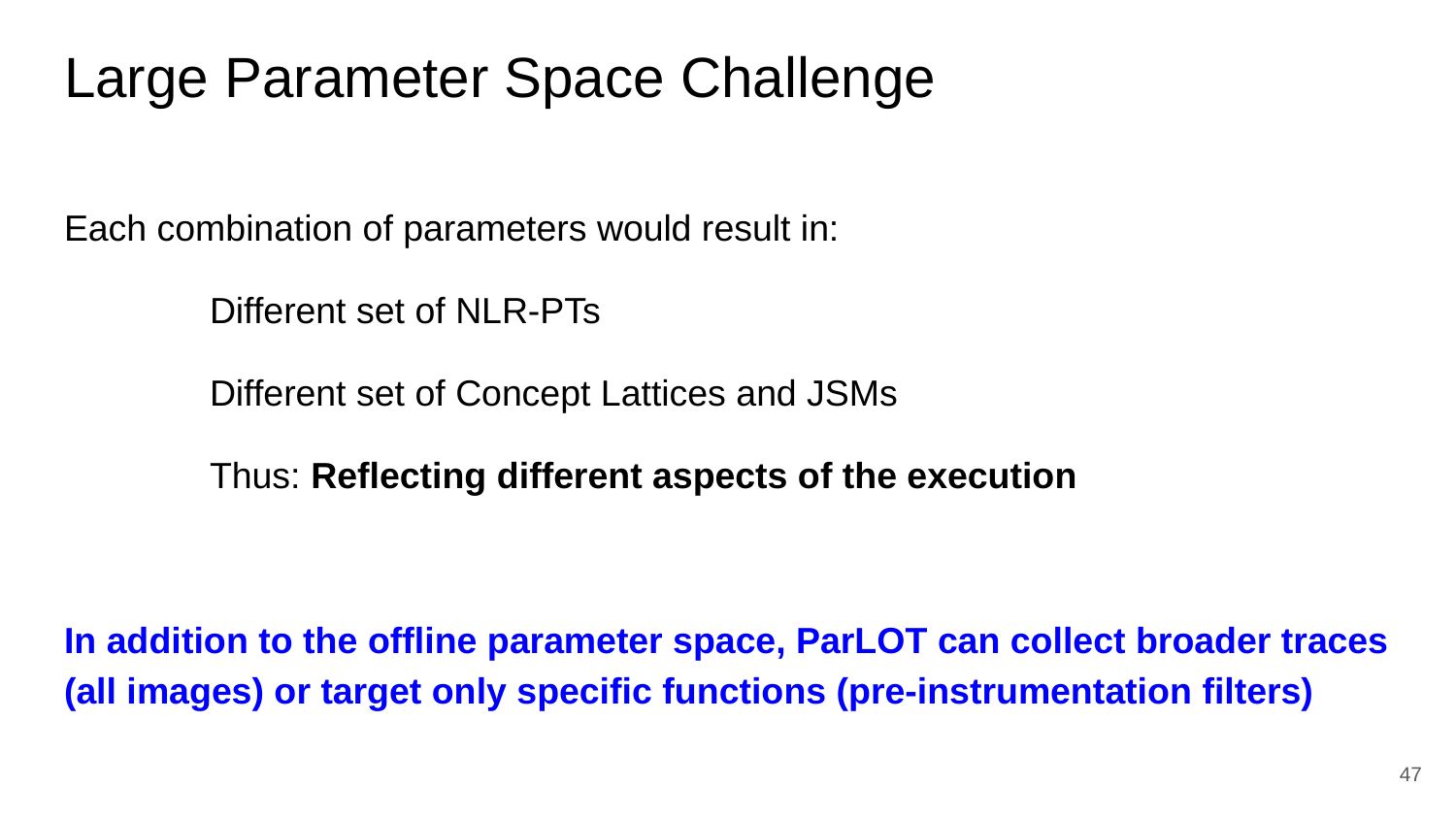

# Large Parameter Space Challenge

Each combination of parameters would result in:
	Different set of NLR-PTs
	Different set of Concept Lattices and JSMs
	Thus: Reflecting different aspects of the execution

In addition to the offline parameter space, ParLOT can collect broader traces (all images) or target only specific functions (pre-instrumentation filters)

47